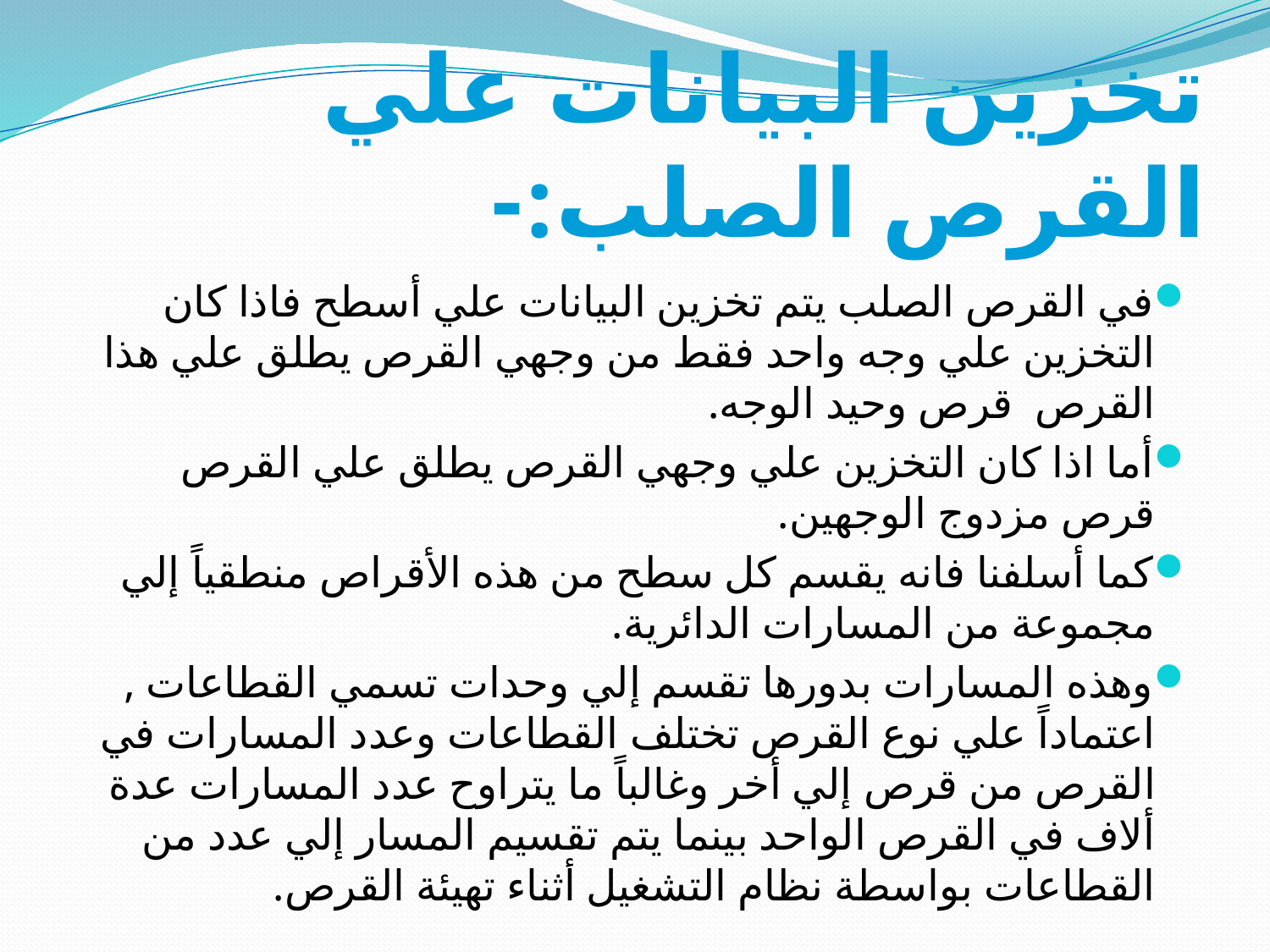

# تخزين البيانات علي القرص الصلب:-
في القرص الصلب يتم تخزين البيانات علي أسطح فاذا كان التخزين علي وجه واحد فقط من وجهي القرص يطلق علي هذا القرص  قرص وحيد الوجه.
أما اذا كان التخزين علي وجهي القرص يطلق علي القرص قرص مزدوج الوجهين.
كما أسلفنا فانه يقسم كل سطح من هذه الأقراص منطقياً إلي مجموعة من المسارات الدائرية.
وهذه المسارات بدورها تقسم إلي وحدات تسمي القطاعات , اعتماداً علي نوع القرص تختلف القطاعات وعدد المسارات في القرص من قرص إلي أخر وغالباً ما يتراوح عدد المسارات عدة ألاف في القرص الواحد بينما يتم تقسيم المسار إلي عدد من القطاعات بواسطة نظام التشغيل أثناء تهيئة القرص.